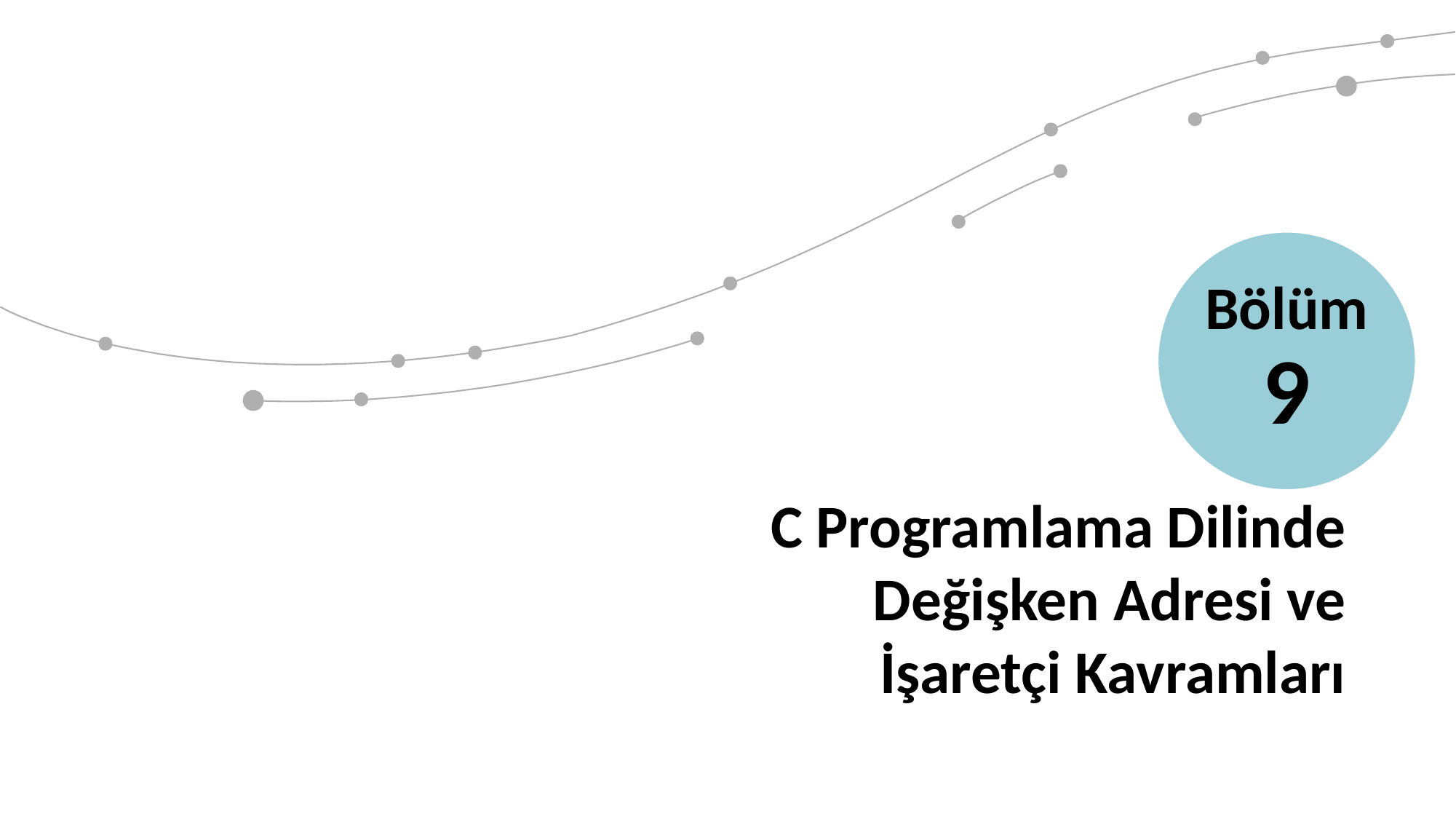

Bölüm 9

C Programlama Dilinde Değişken Adresi ve İşaretçi Kavramları